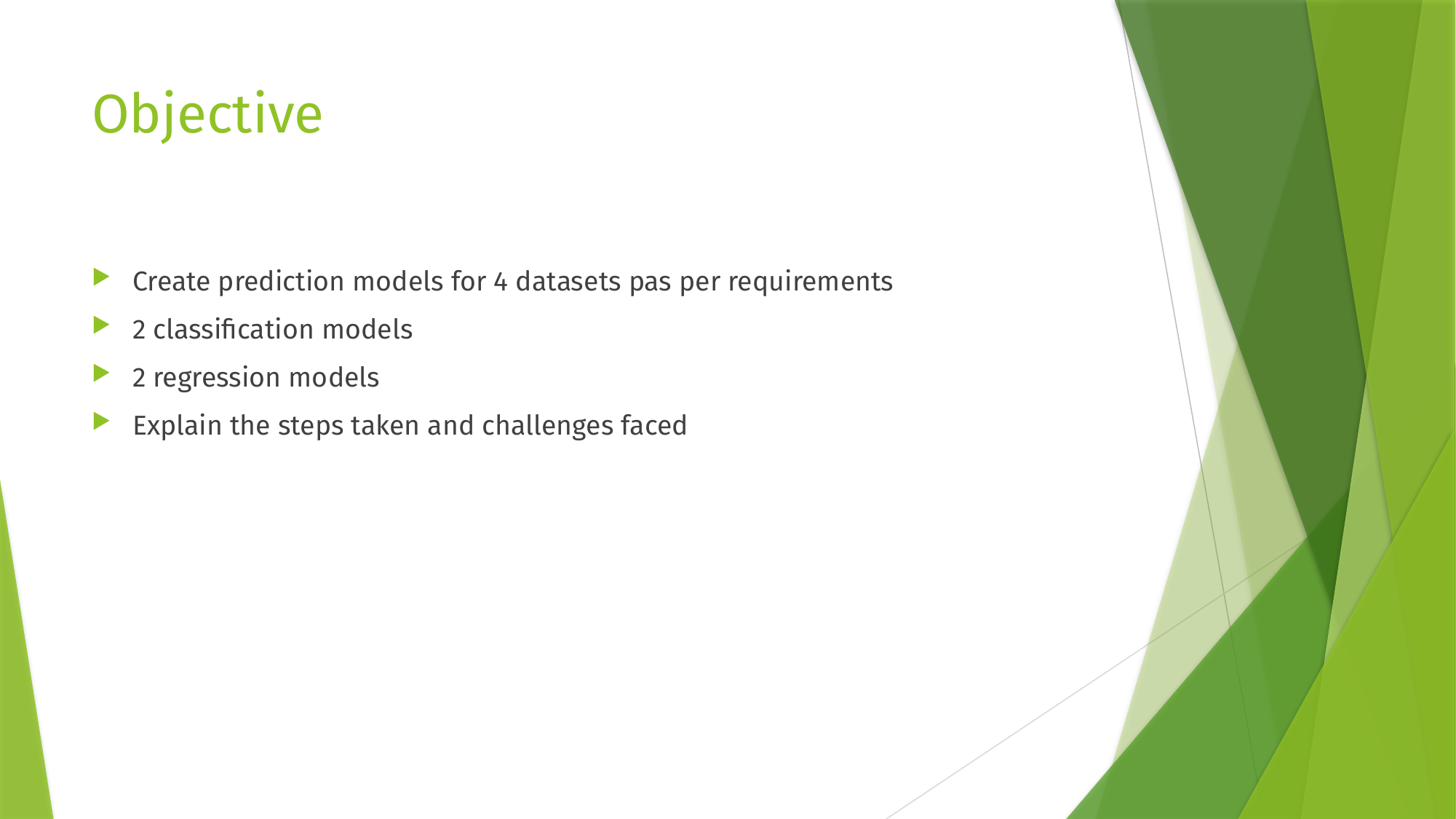

# Objective
Create prediction models for 4 datasets pas per requirements
2 classification models
2 regression models
Explain the steps taken and challenges faced